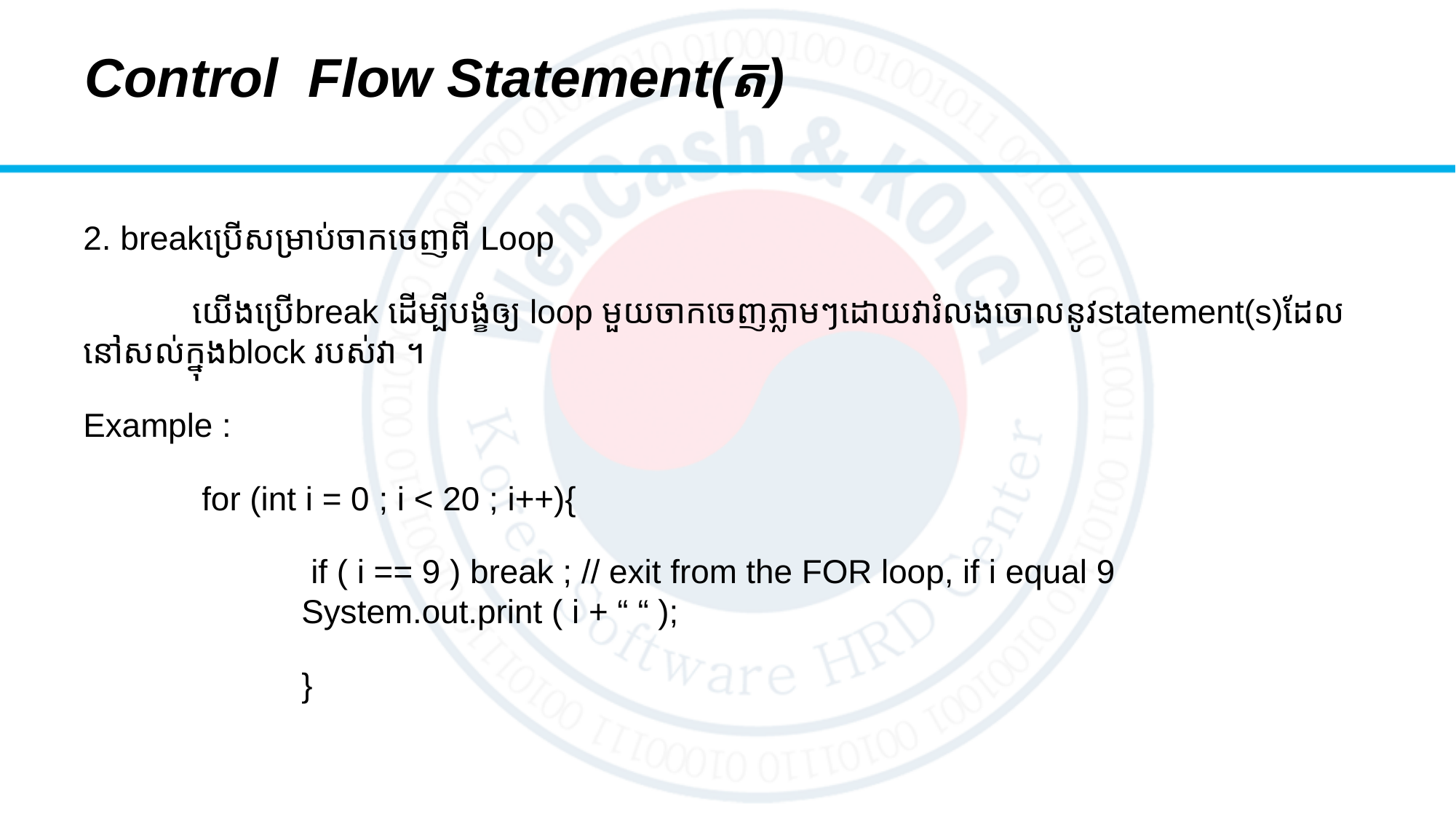

# Control  Flow Statement(ត)
2. breakប្រើសម្រាប់ចាកចេញពី Loop
	យើងប្រើbreak ដើម្បីបង្ខំឲ្យ loop មួយចាកចេញភ្លាមៗដោយវារំលងចោលនូវstatement(s)ដែលនៅសល់ក្នុងblock របស់វា ។
Example :
	 for (int i = 0 ; i < 20 ; i++){
		 if ( i == 9 ) break ; // exit from the FOR loop, if i equal 9 				System.out.print ( i + “ “ );
		}